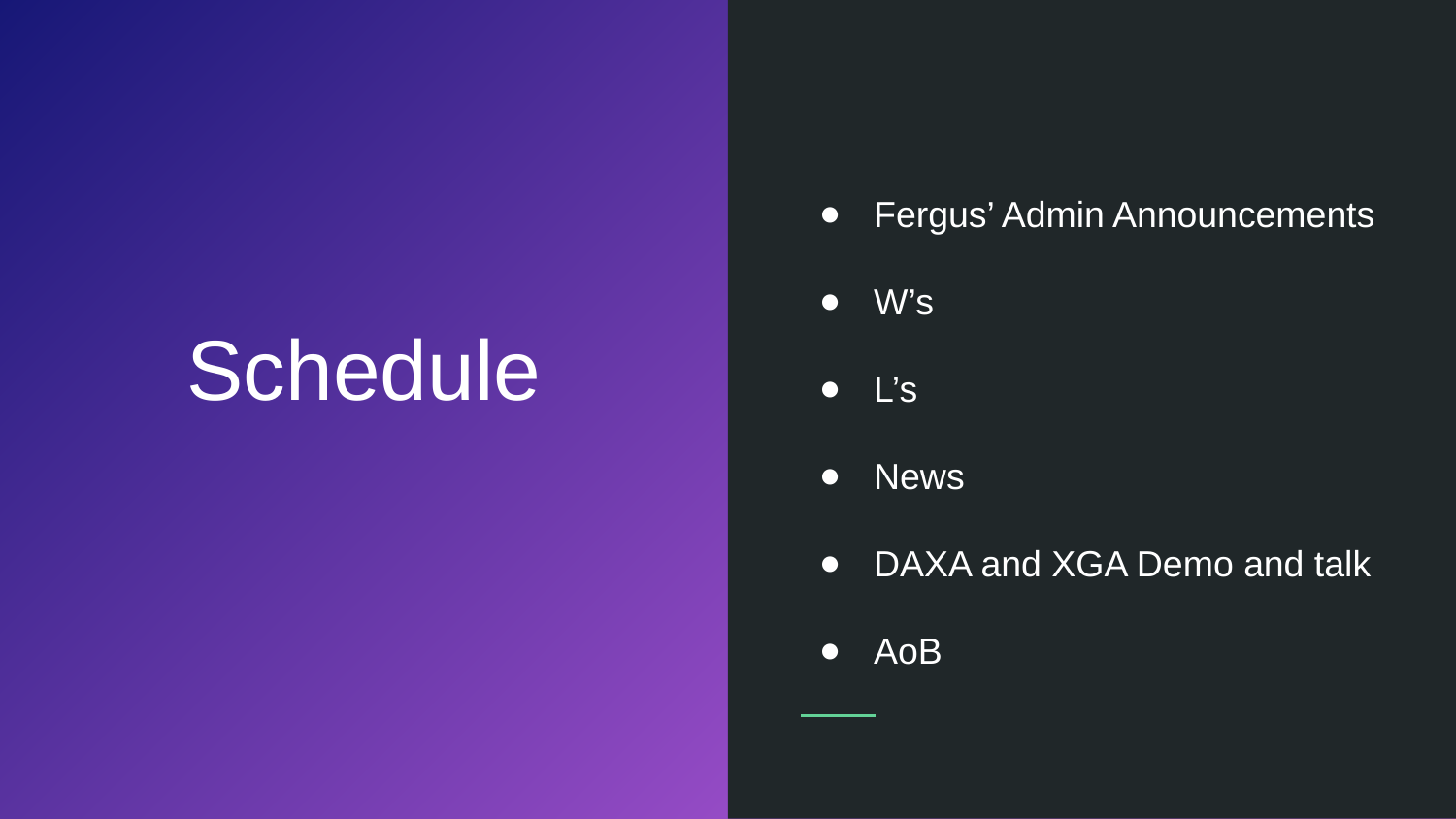

Fergus’ Admin Announcements
W’s
L’s
News
DAXA and XGA Demo and talk
AoB
# Schedule